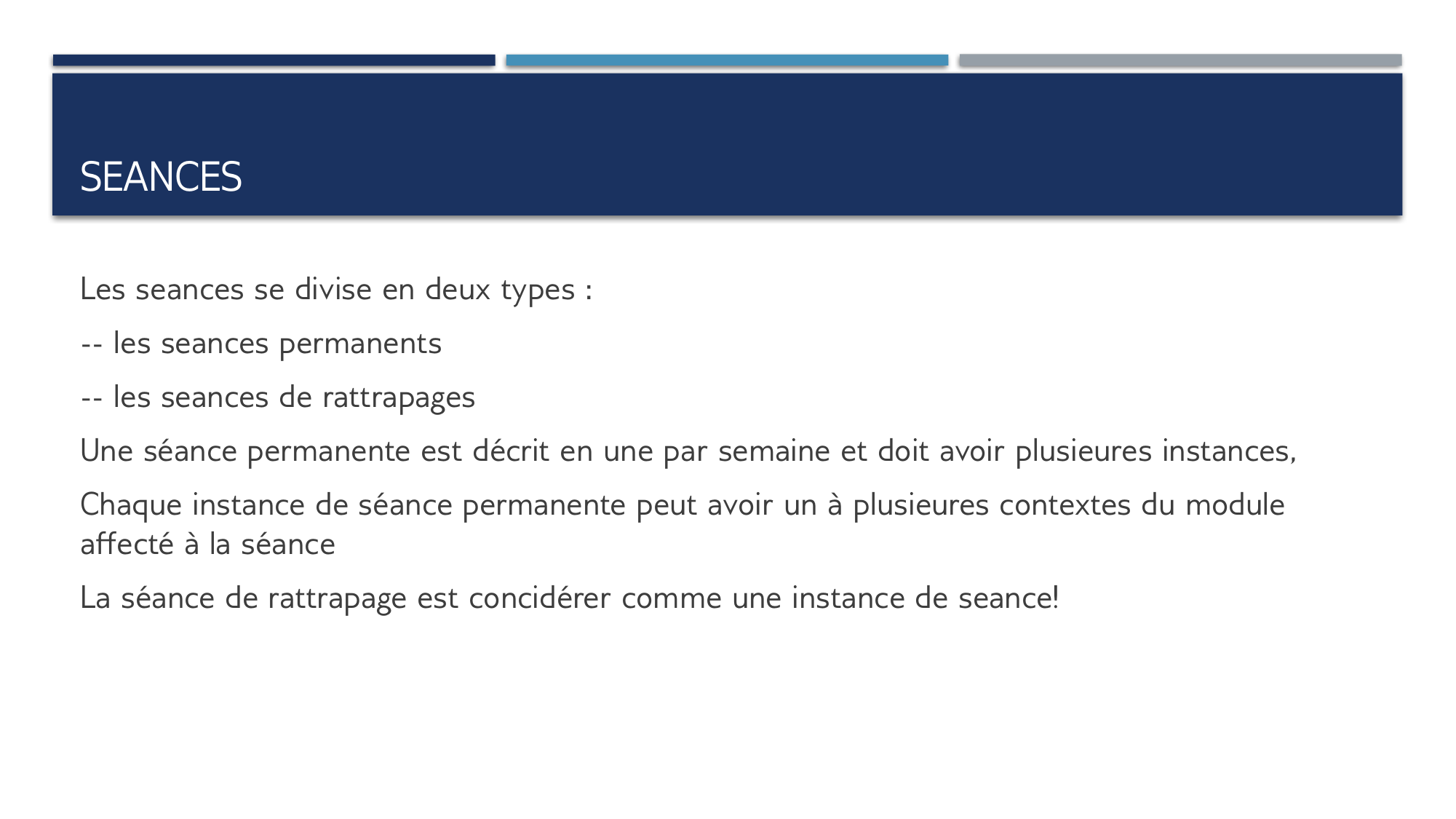

# Seances
Les seances se divise en deux types :
-- les seances permanents
-- les seances de rattrapages
Une séance permanente est décrit en une par semaine et doit avoir plusieures instances,
Chaque instance de séance permanente peut avoir un à plusieures contextes du module affecté à la séance
La séance de rattrapage est concidérer comme une instance de seance!